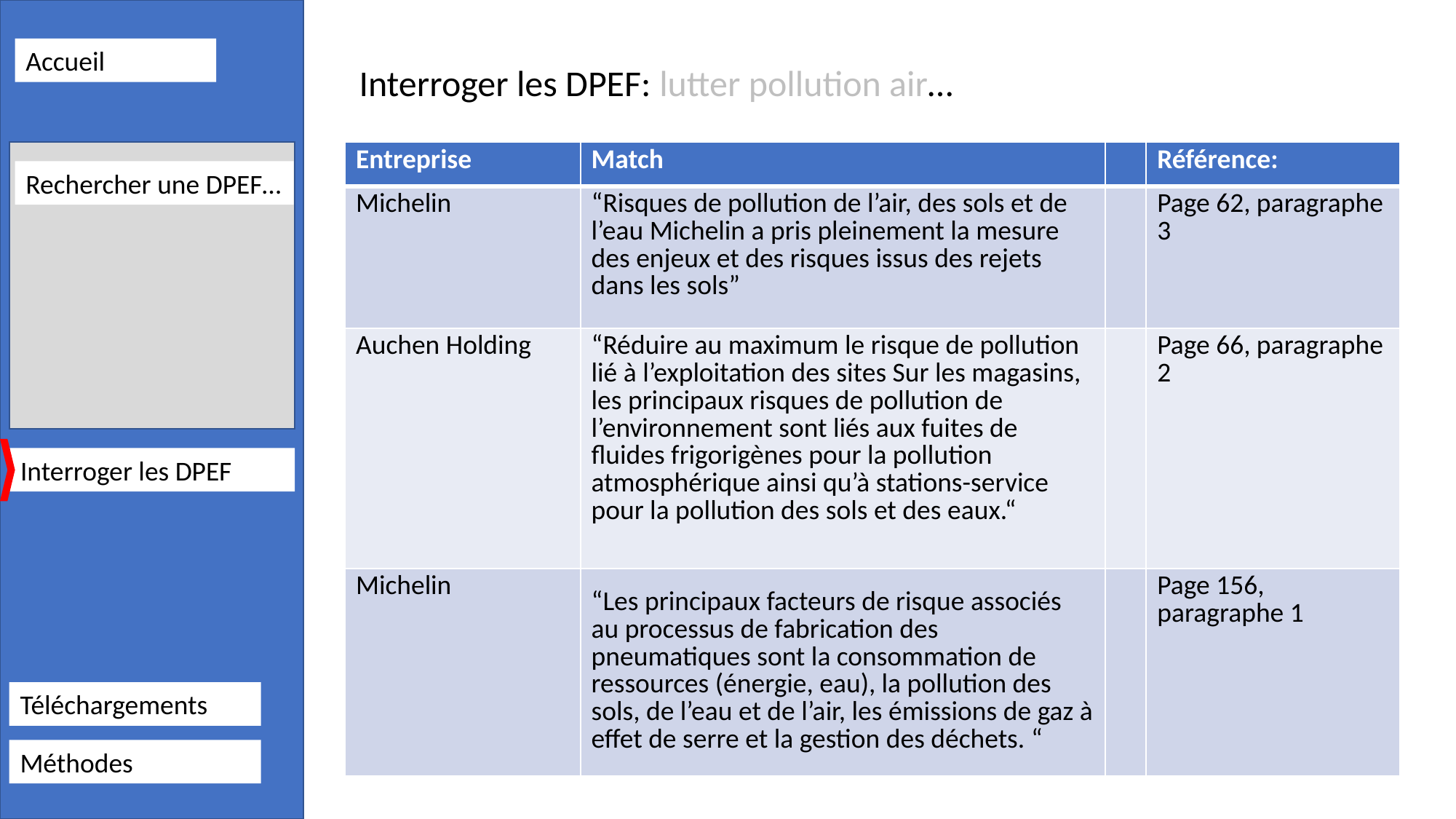

Accueil
Interroger les DPEF: lutter pollution air…

| Entreprise | Match |  | Référence: |
| --- | --- | --- | --- |
| Michelin | “Risques de pollution de l’air, des sols et de l’eau Michelin a pris pleinement la mesure des enjeux et des risques issus des rejets dans les sols” |  | Page 62, paragraphe 3 |
| Auchen Holding | “Réduire au maximum le risque de pollution lié à l’exploitation des sites Sur les magasins, les principaux risques de pollution de l’environnement sont liés aux fuites de fluides frigorigènes pour la pollution atmosphérique ainsi qu’à stations-service pour la pollution des sols et des eaux.“ |  | Page 66, paragraphe 2 |
| Michelin | “Les principaux facteurs de risque associés au processus de fabrication des pneumatiques sont la consommation de ressources (énergie, eau), la pollution des sols, de l’eau et de l’air, les émissions de gaz à effet de serre et la gestion des déchets. “ |  | Page 156, paragraphe 1 |
Rechercher une DPEF…

Interroger les DPEF
Téléchargements
Méthodes